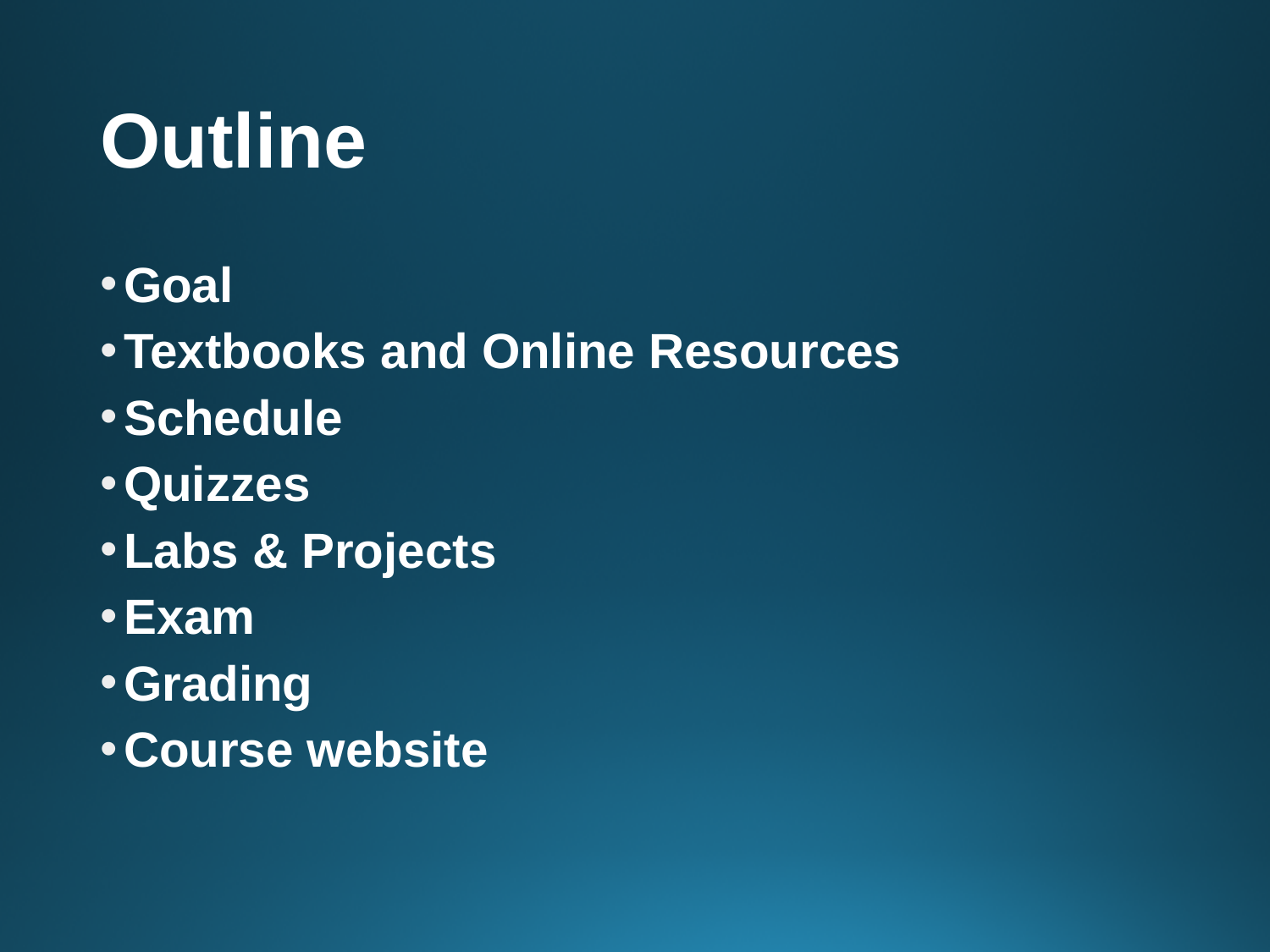

# Outline
Goal
Textbooks and Online Resources
Schedule
Quizzes
Labs & Projects
Exam
Grading
Course website